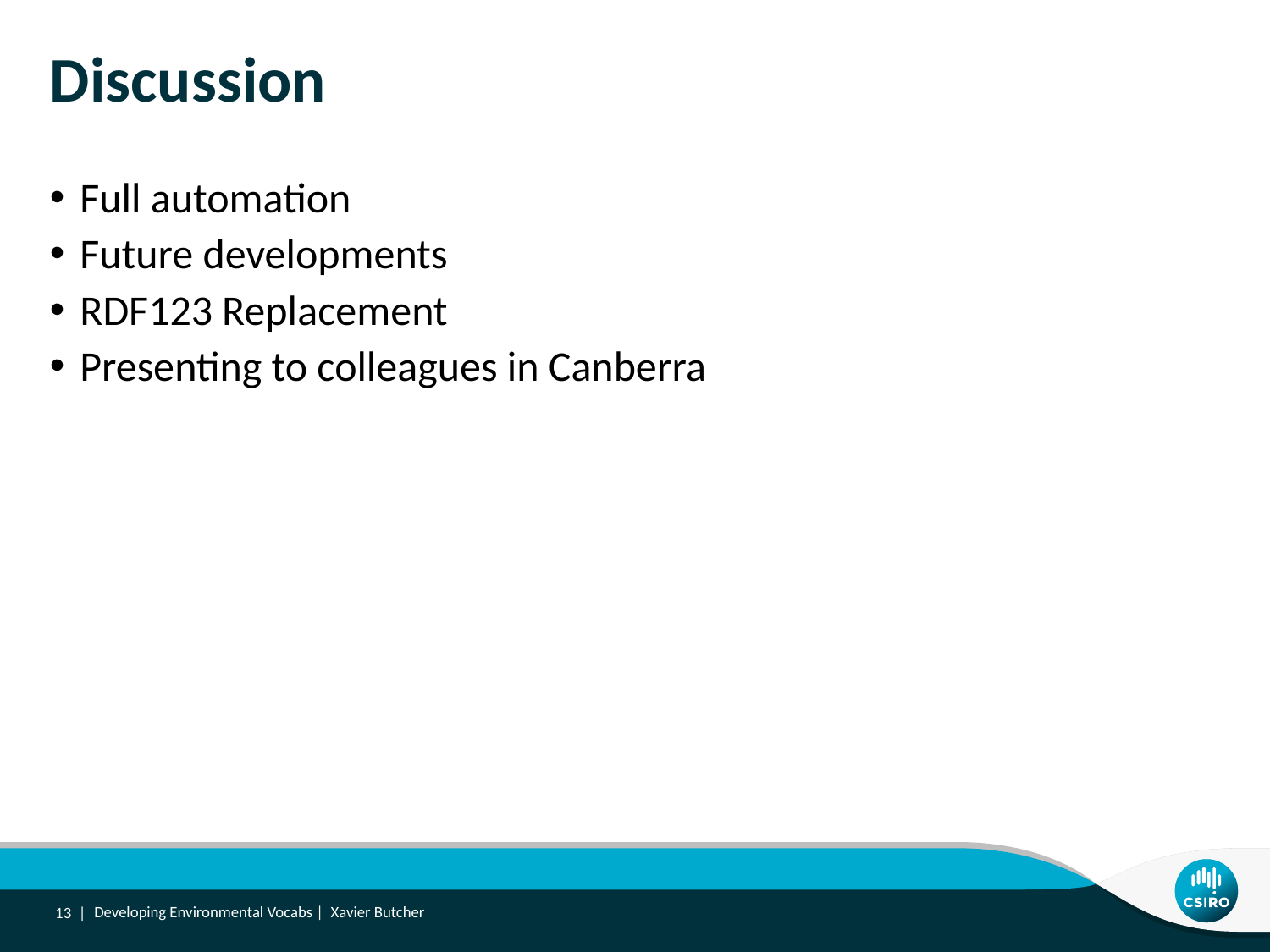

# Discussion
Full automation
Future developments
RDF123 Replacement
Presenting to colleagues in Canberra
13  |
Developing Environmental Vocabs |  Xavier Butcher